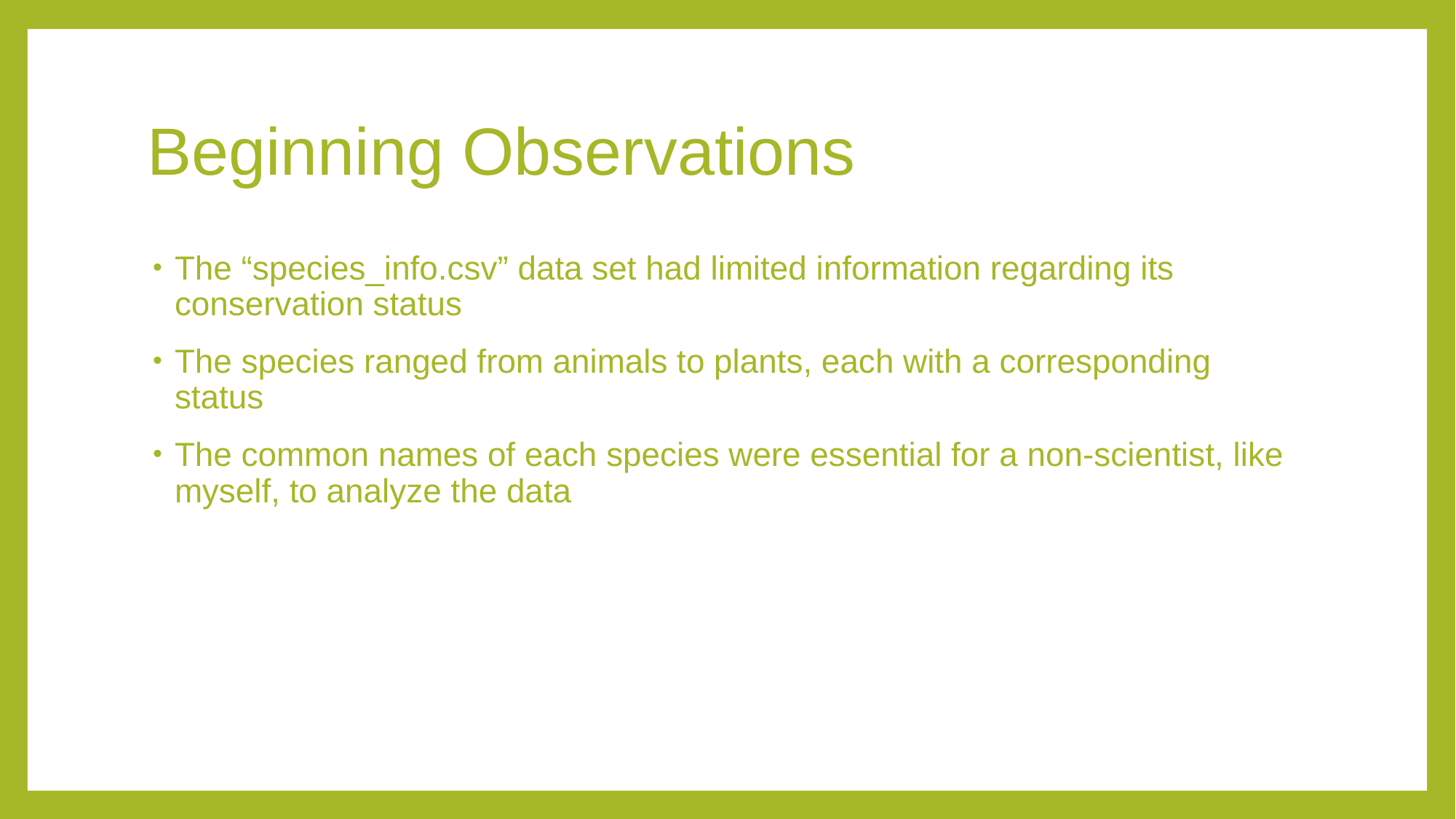

# Beginning Observations
The “species_info.csv” data set had limited information regarding its conservation status
The species ranged from animals to plants, each with a corresponding status
The common names of each species were essential for a non-scientist, like myself, to analyze the data